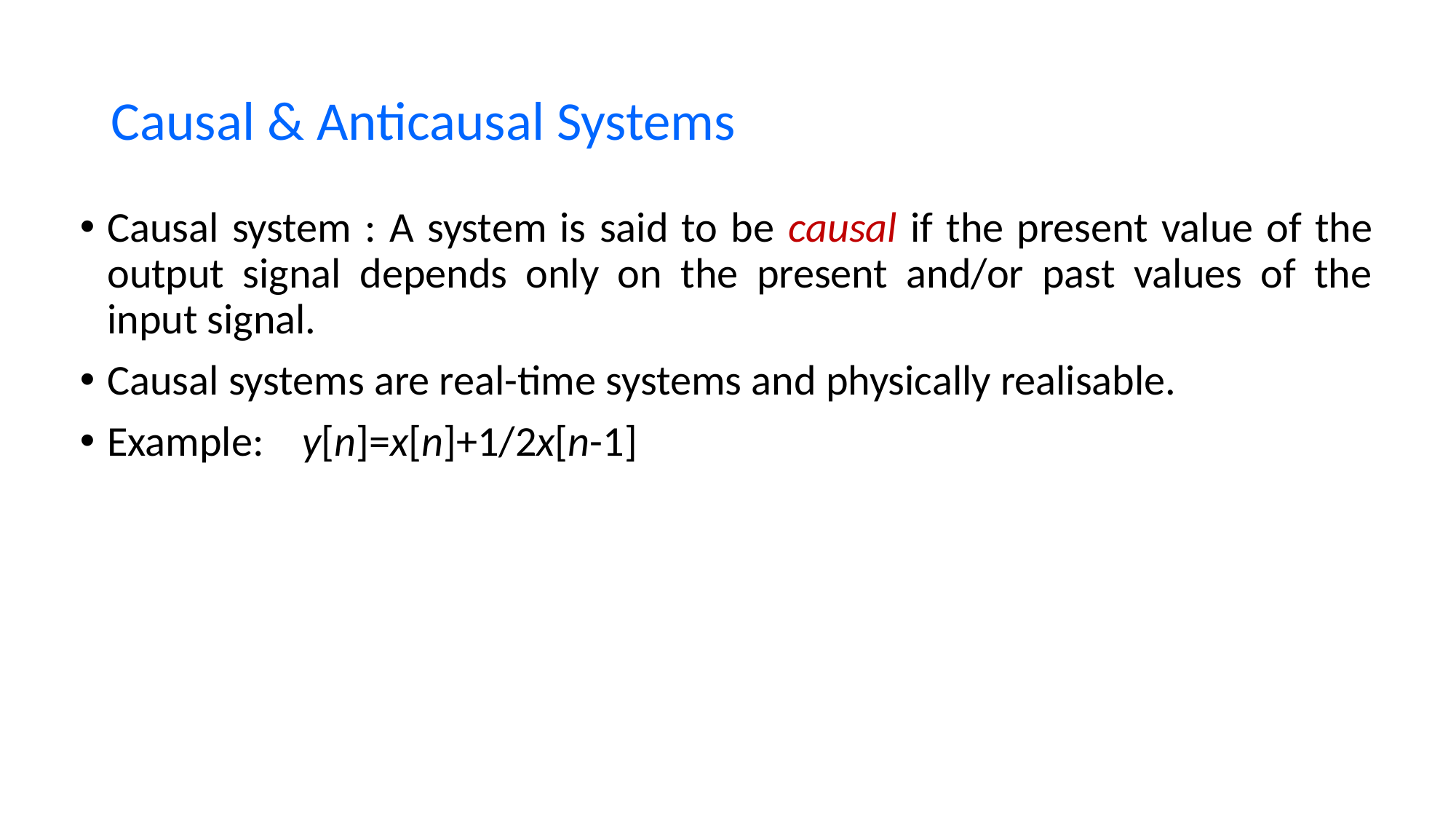

# Causal & Anticausal Systems
Causal system : A system is said to be causal if the present value of the output signal depends only on the present and/or past values of the input signal.
Causal systems are real-time systems and physically realisable.
Example:    y[n]=x[n]+1/2x[n-1]